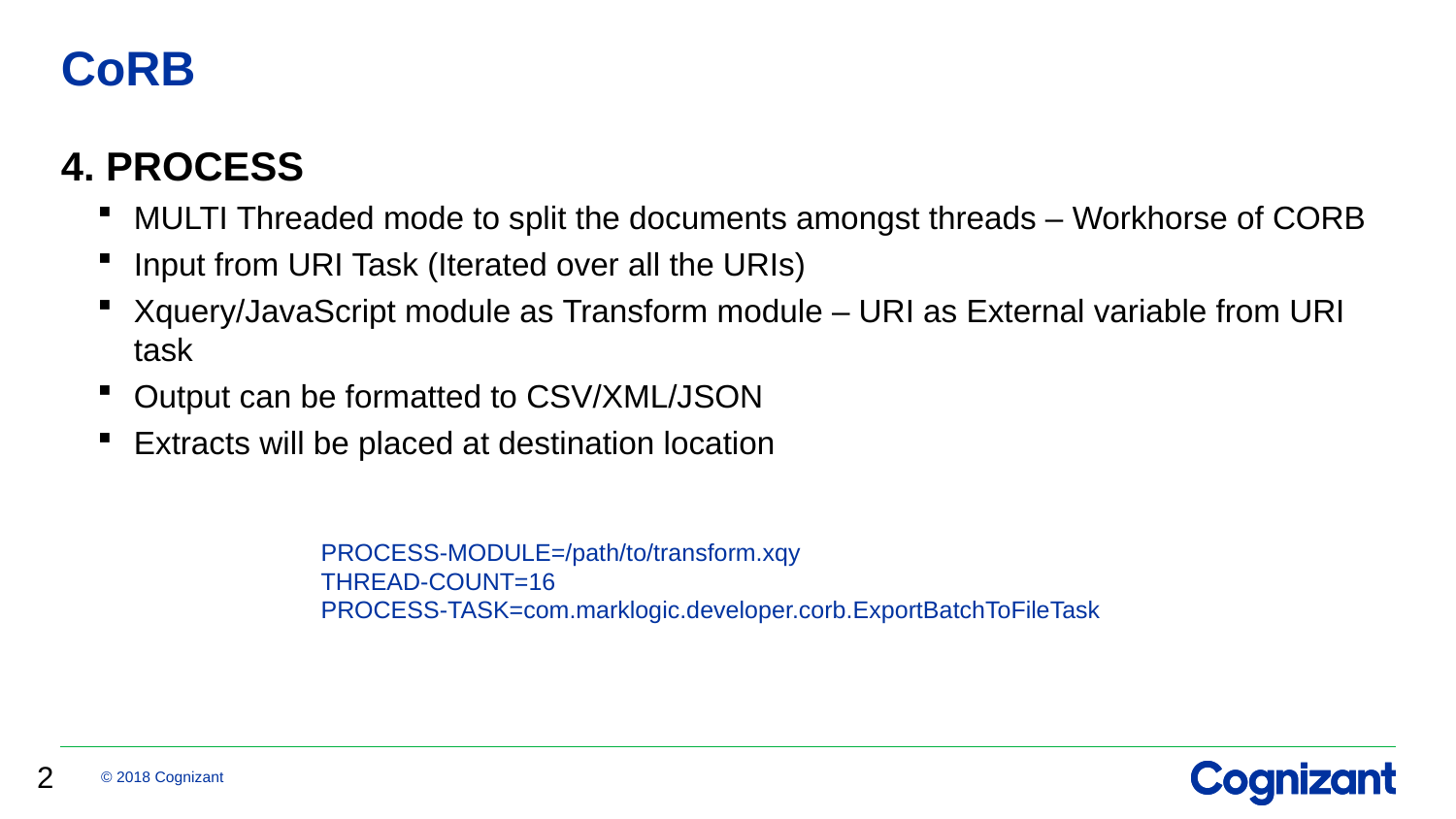

# CoRB
4. PROCESS
MULTI Threaded mode to split the documents amongst threads – Workhorse of CORB
Input from URI Task (Iterated over all the URIs)
Xquery/JavaScript module as Transform module – URI as External variable from URI task
Output can be formatted to CSV/XML/JSON
Extracts will be placed at destination location
PROCESS-MODULE=/path/to/transform.xqy
THREAD-COUNT=16
PROCESS-TASK=com.marklogic.developer.corb.ExportBatchToFileTask
2